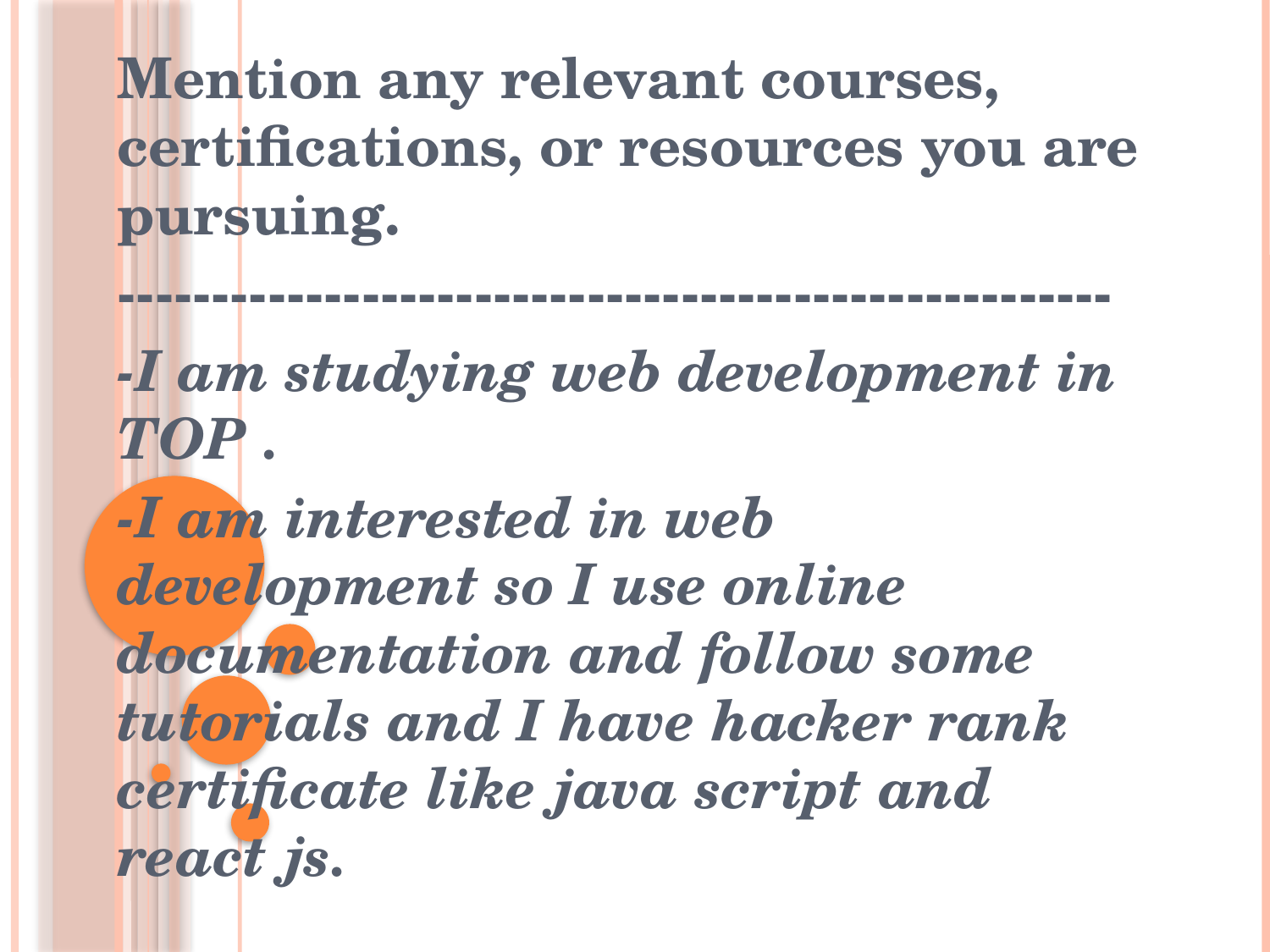

Mention any relevant courses, certifications, or resources you are pursuing.
-----------------------------------------------------
-I am studying web development in TOP .
-I am interested in web development so I use online documentation and follow some tutorials and I have hacker rank certificate like java script and react js.
#